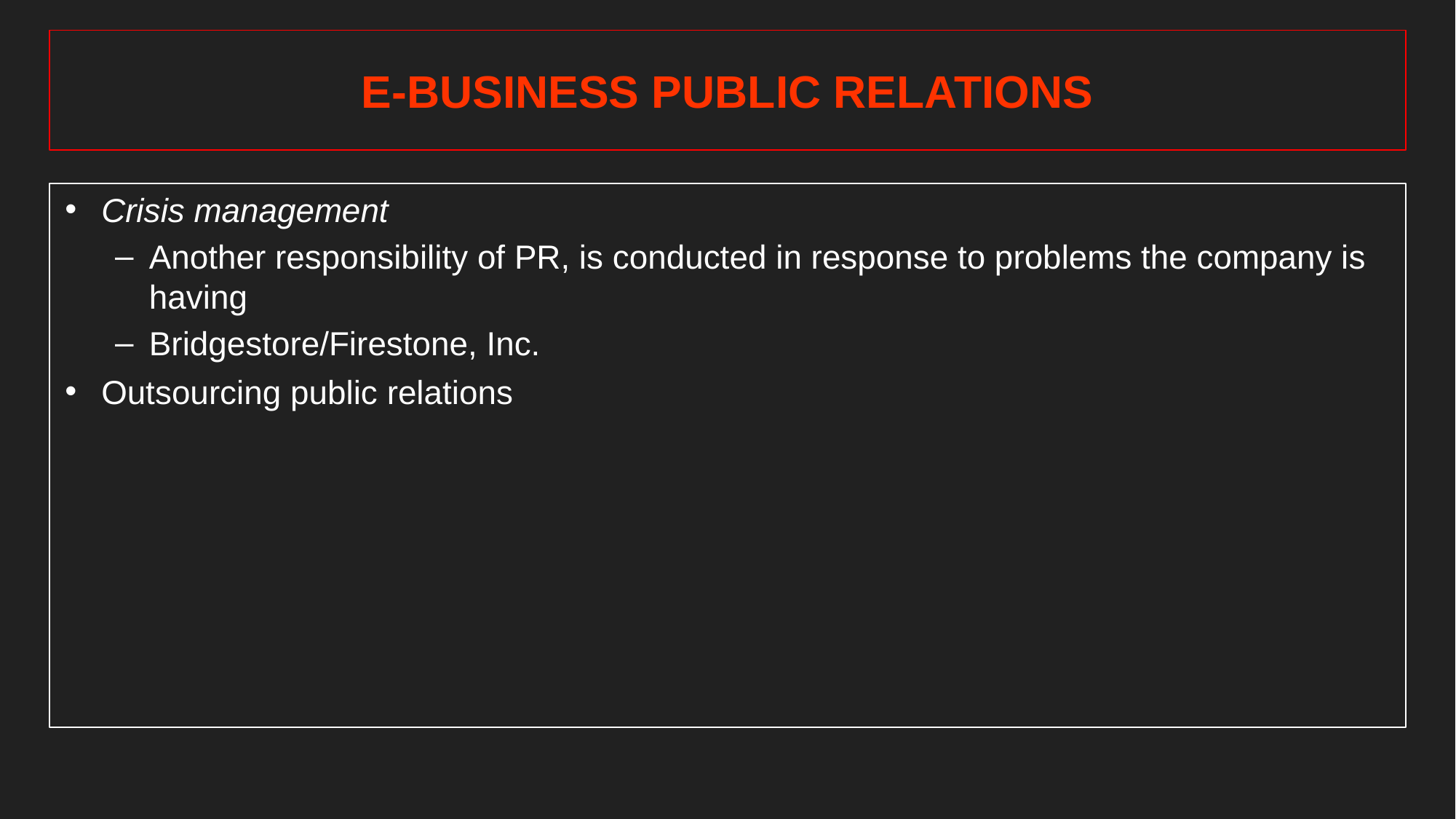

# E-BUSINESS PUBLIC RELATIONS
Crisis management
Another responsibility of PR, is conducted in response to problems the company is having
Bridgestore/Firestone, Inc.
Outsourcing public relations